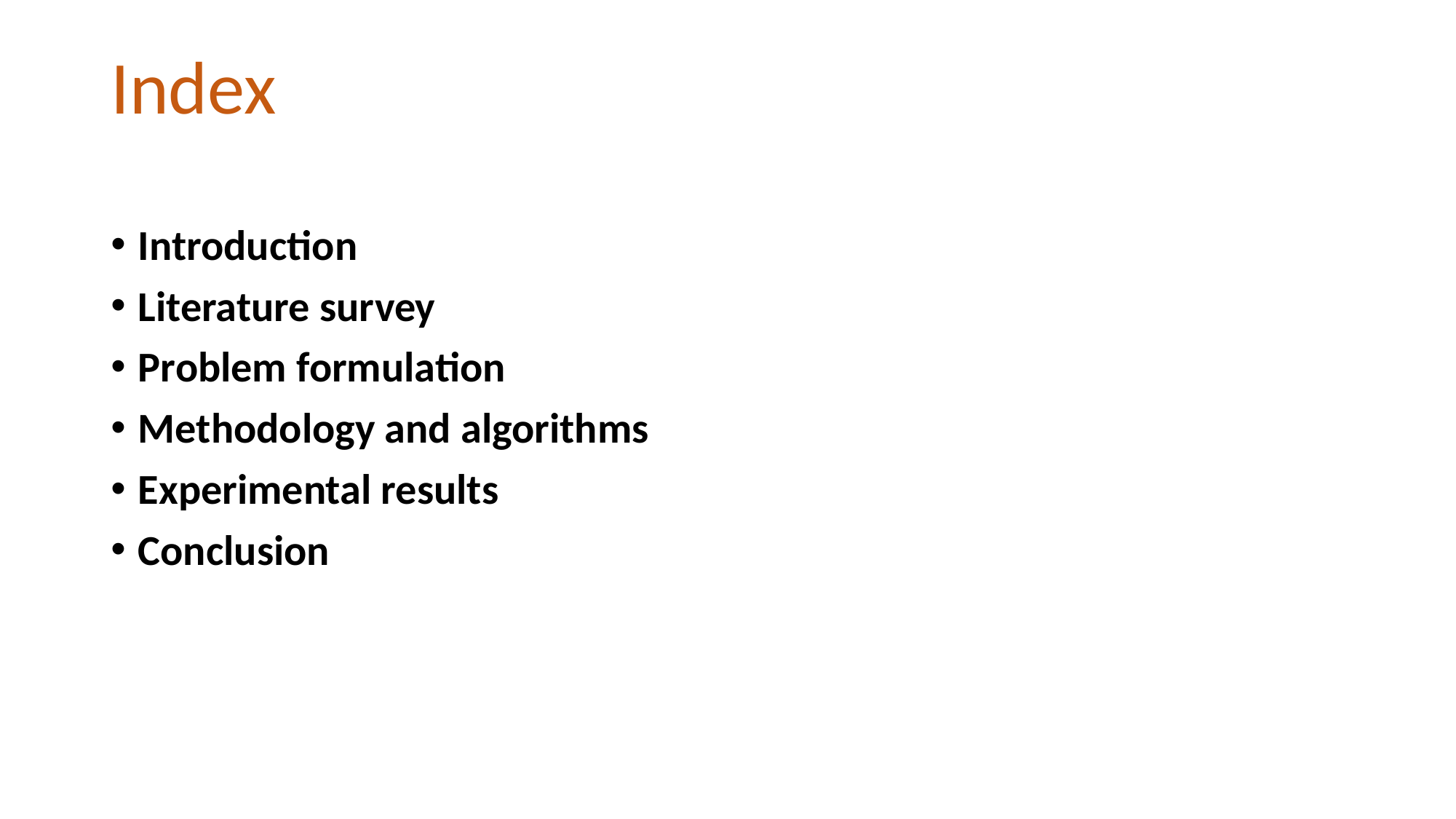

# Index
Introduction
Literature survey
Problem formulation
Methodology and algorithms
Experimental results
Conclusion